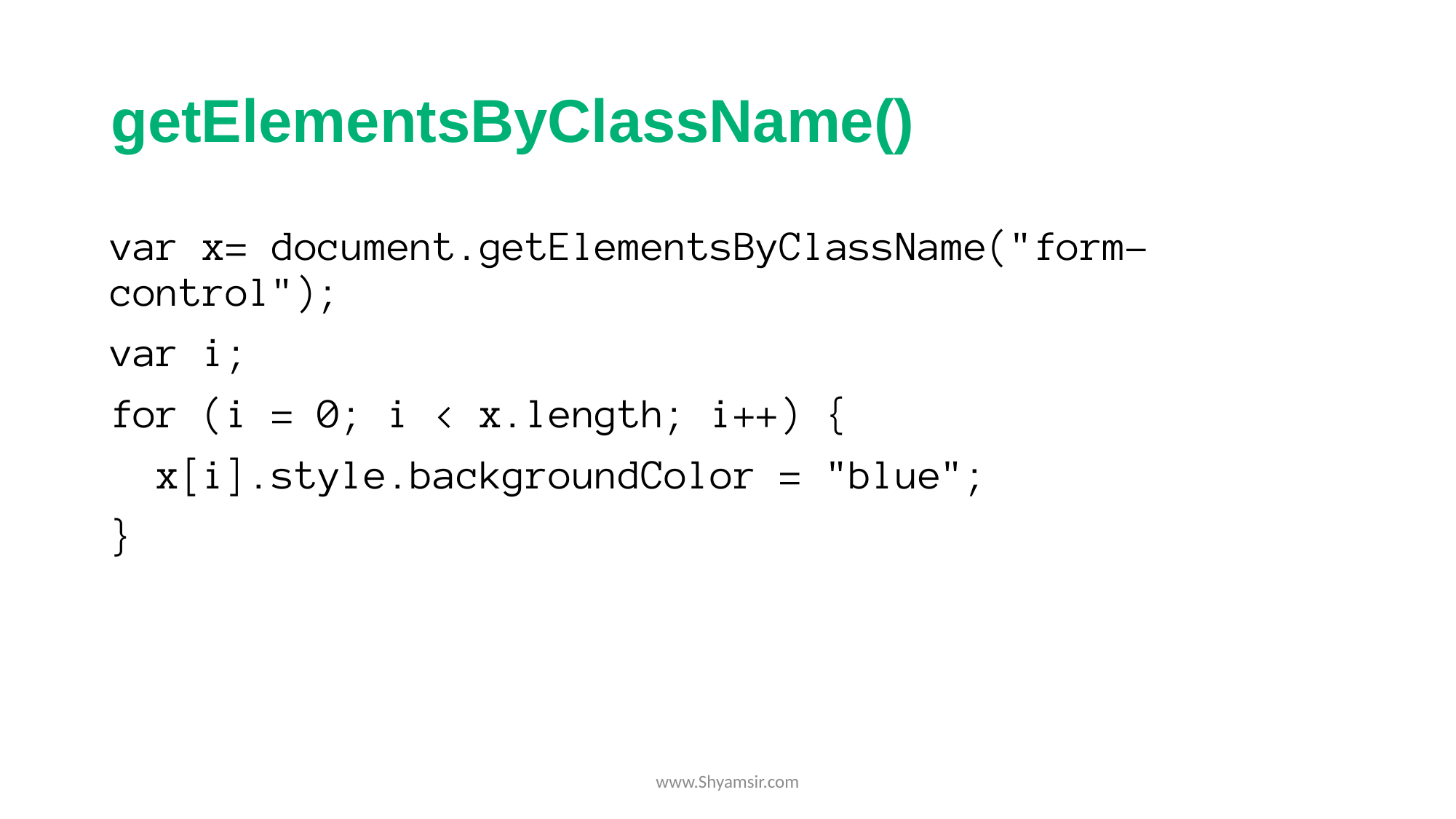

# getElementsByClassName()
var x= document.getElementsByClassName("form-control");
var i;
for (i = 0; i < x.length; i++) {
  x[i].style.backgroundColor = "blue";
}
www.Shyamsir.com